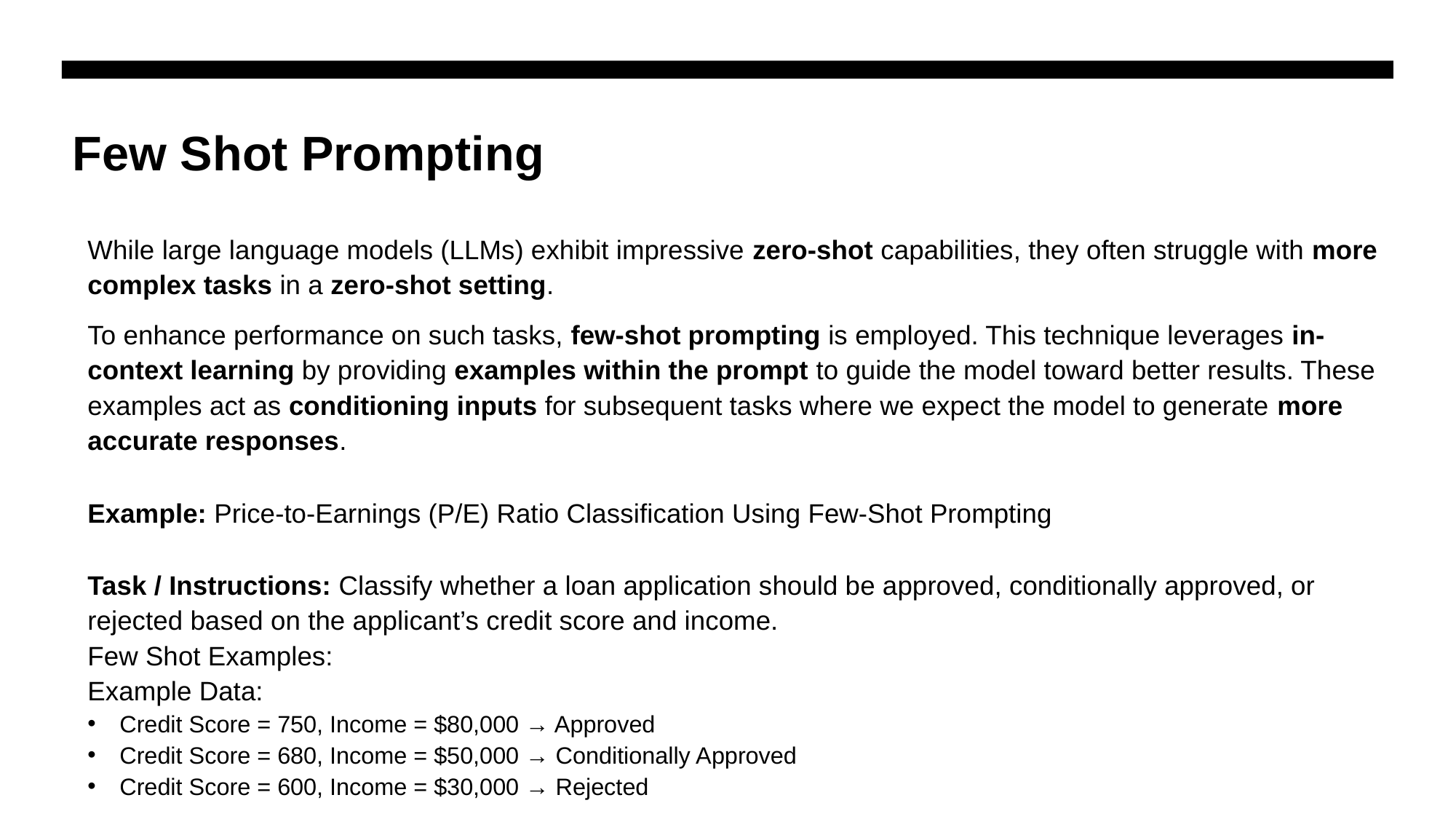

# Few Shot Prompting
While large language models (LLMs) exhibit impressive zero-shot capabilities, they often struggle with more complex tasks in a zero-shot setting.
To enhance performance on such tasks, few-shot prompting is employed. This technique leverages in-context learning by providing examples within the prompt to guide the model toward better results. These examples act as conditioning inputs for subsequent tasks where we expect the model to generate more accurate responses.
Example: Price-to-Earnings (P/E) Ratio Classification Using Few-Shot Prompting
Task / Instructions: Classify whether a loan application should be approved, conditionally approved, or rejected based on the applicant’s credit score and income.
Few Shot Examples:
Example Data:
Credit Score = 750, Income = $80,000 → Approved
Credit Score = 680, Income = $50,000 → Conditionally Approved
Credit Score = 600, Income = $30,000 → Rejected